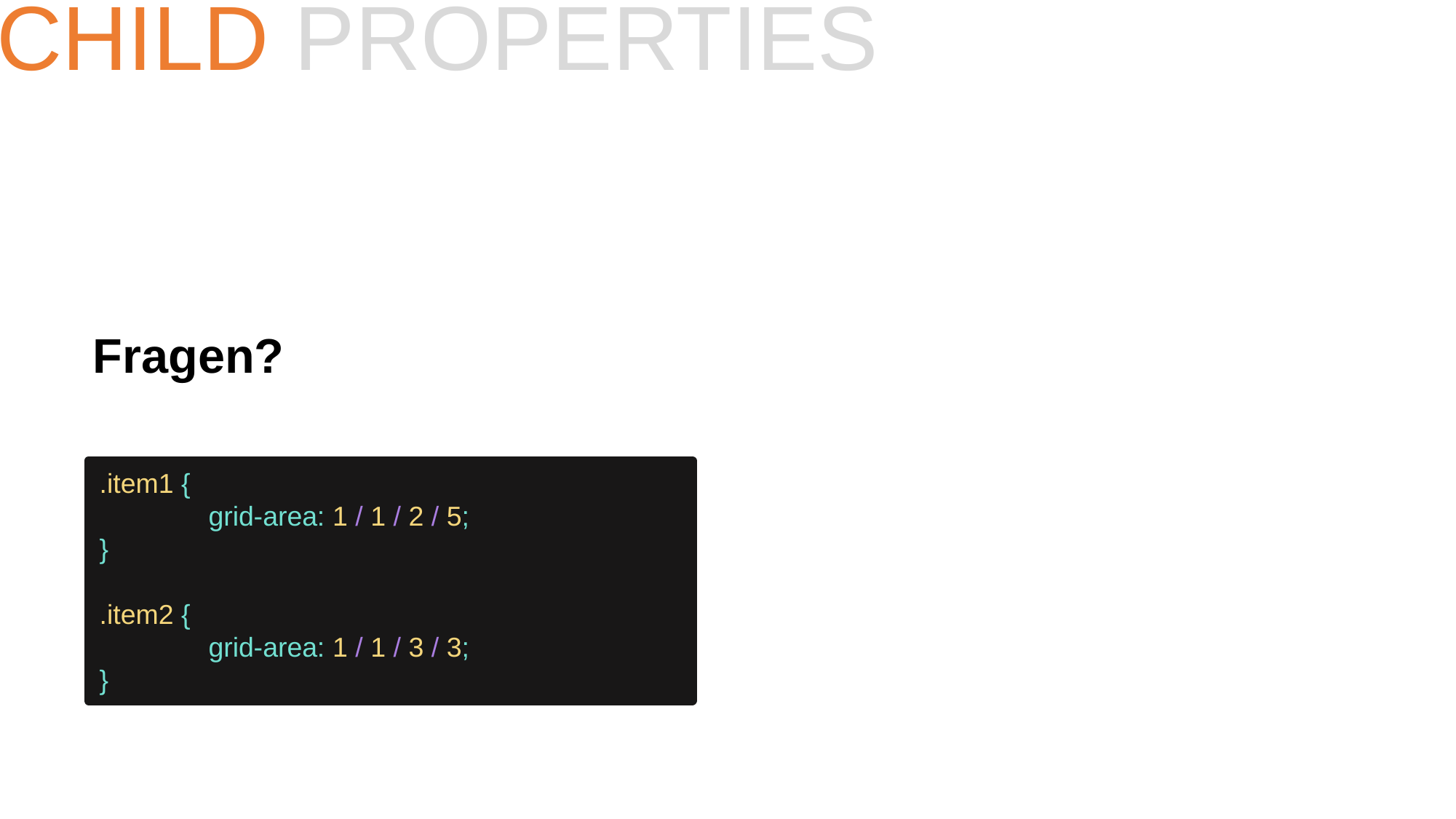

# CHILD PROPERTIES
Fragen?
.item1 {
	grid-area: 1 / 1 / 2 / 5;
}

.item2 {
	grid-area: 1 / 1 / 3 / 3;
}